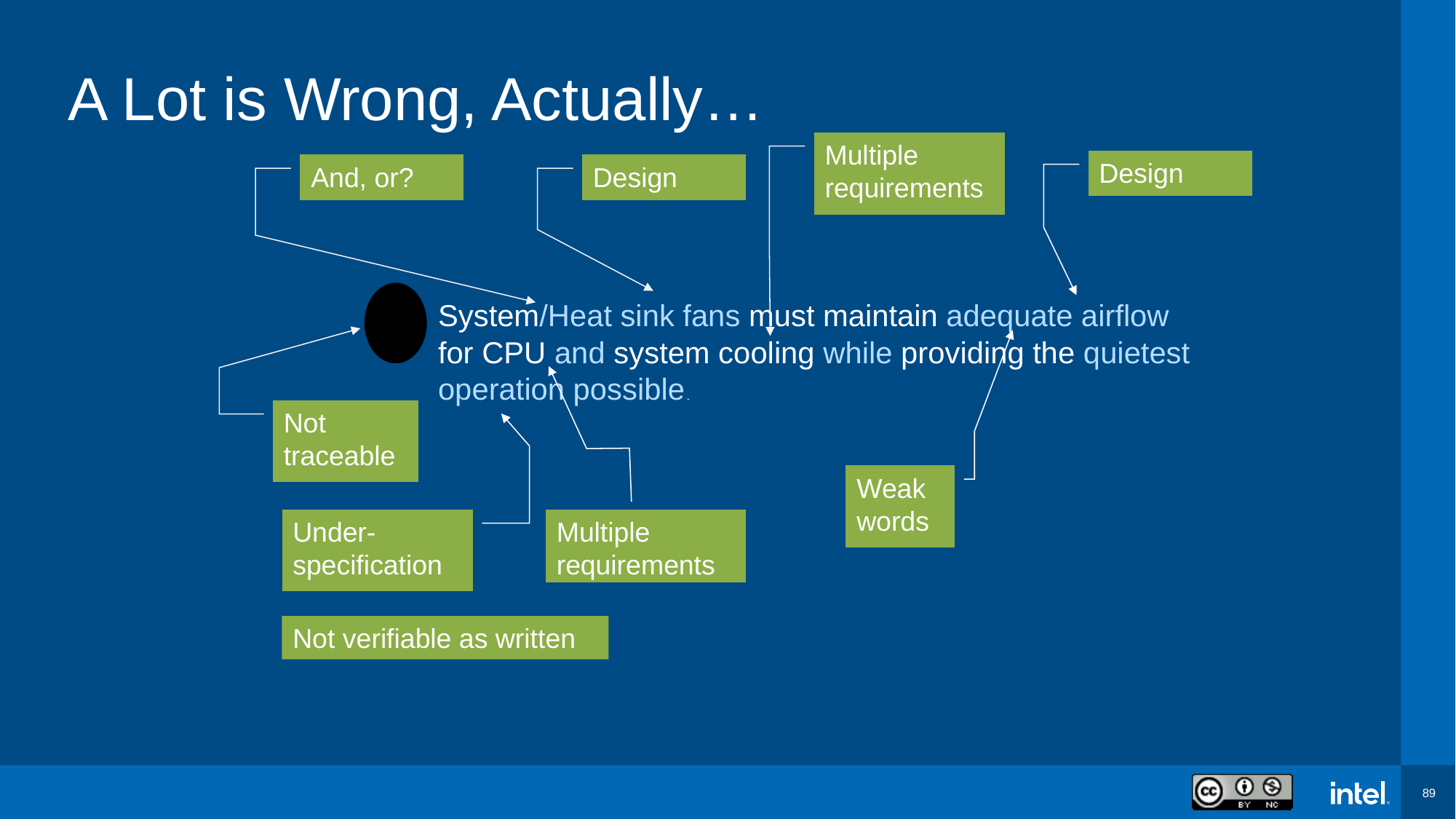

# A Lot is Wrong, Actually…
Multiple requirements
Design
And, or?
Design

System/Heat sink fans must maintain adequate airflow for CPU and system cooling while providing the quietest operation possible.

Not traceable
Weak words
Under-specification
Multiple requirements
Not verifiable as written